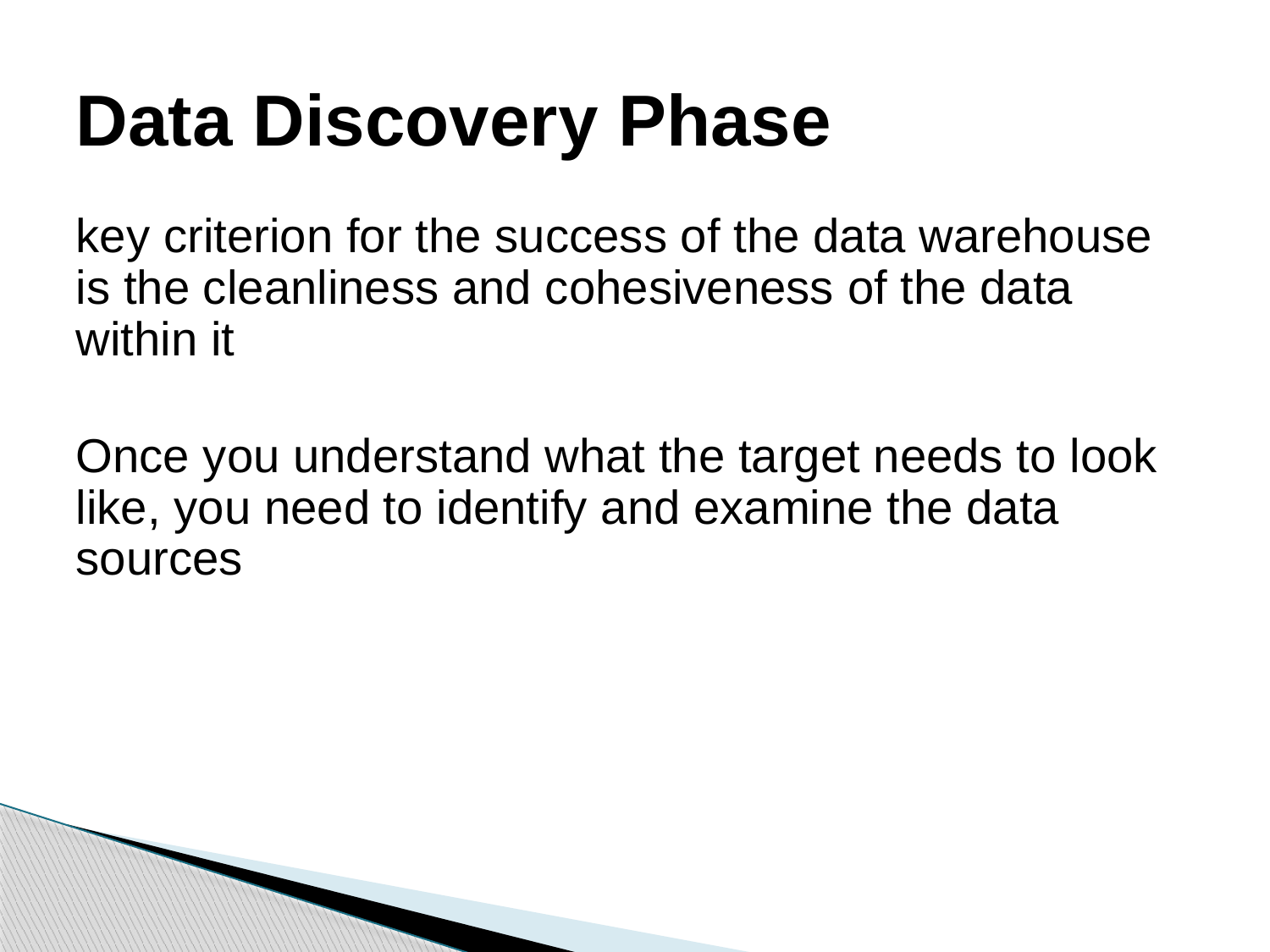

# Data Discovery Phase
key criterion for the success of the data warehouse is the cleanliness and cohesiveness of the data within it

Once you understand what the target needs to look like, you need to identify and examine the data sources